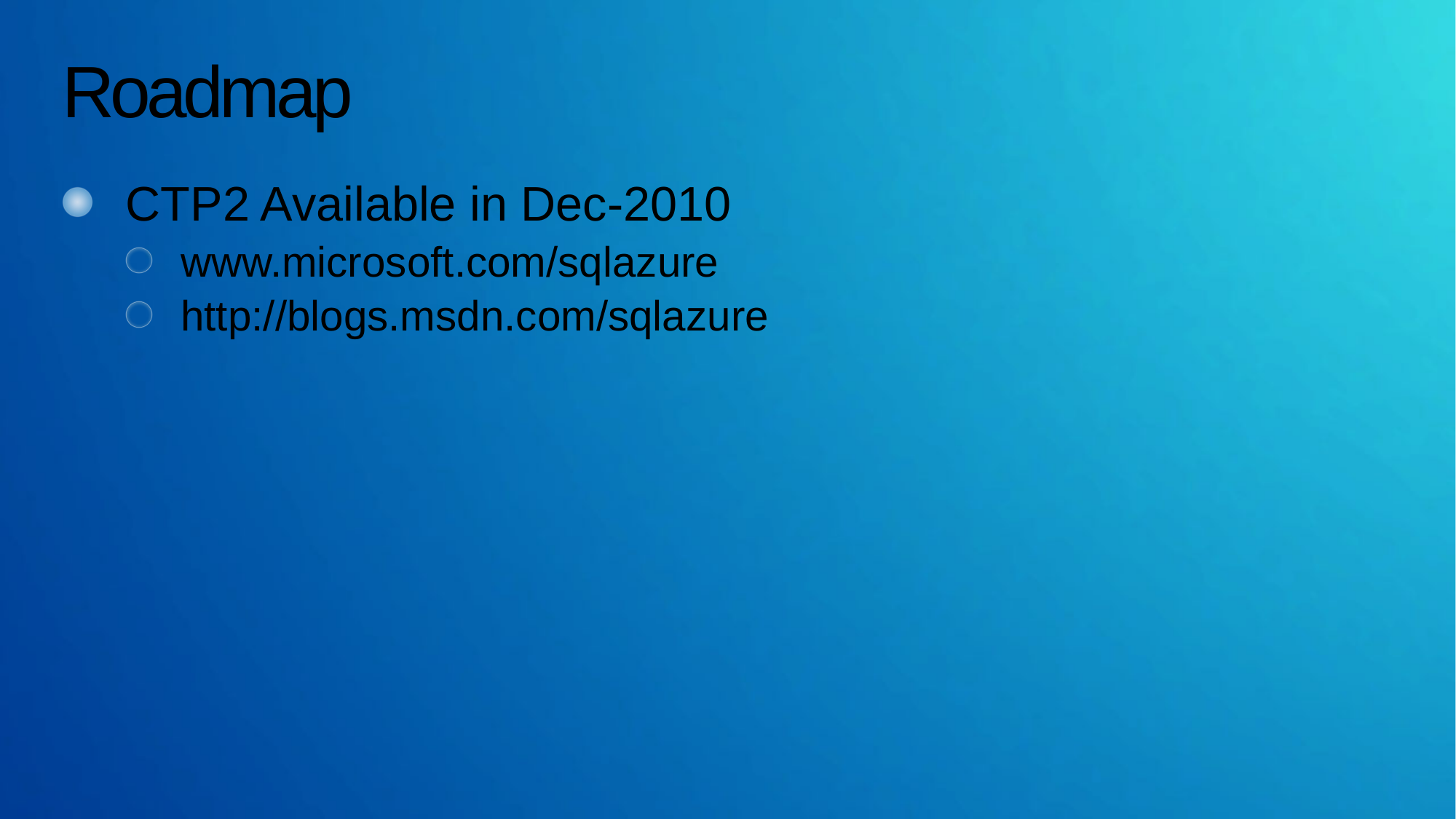

# Roadmap
CTP2 Available in Dec-2010
www.microsoft.com/sqlazure
http://blogs.msdn.com/sqlazure